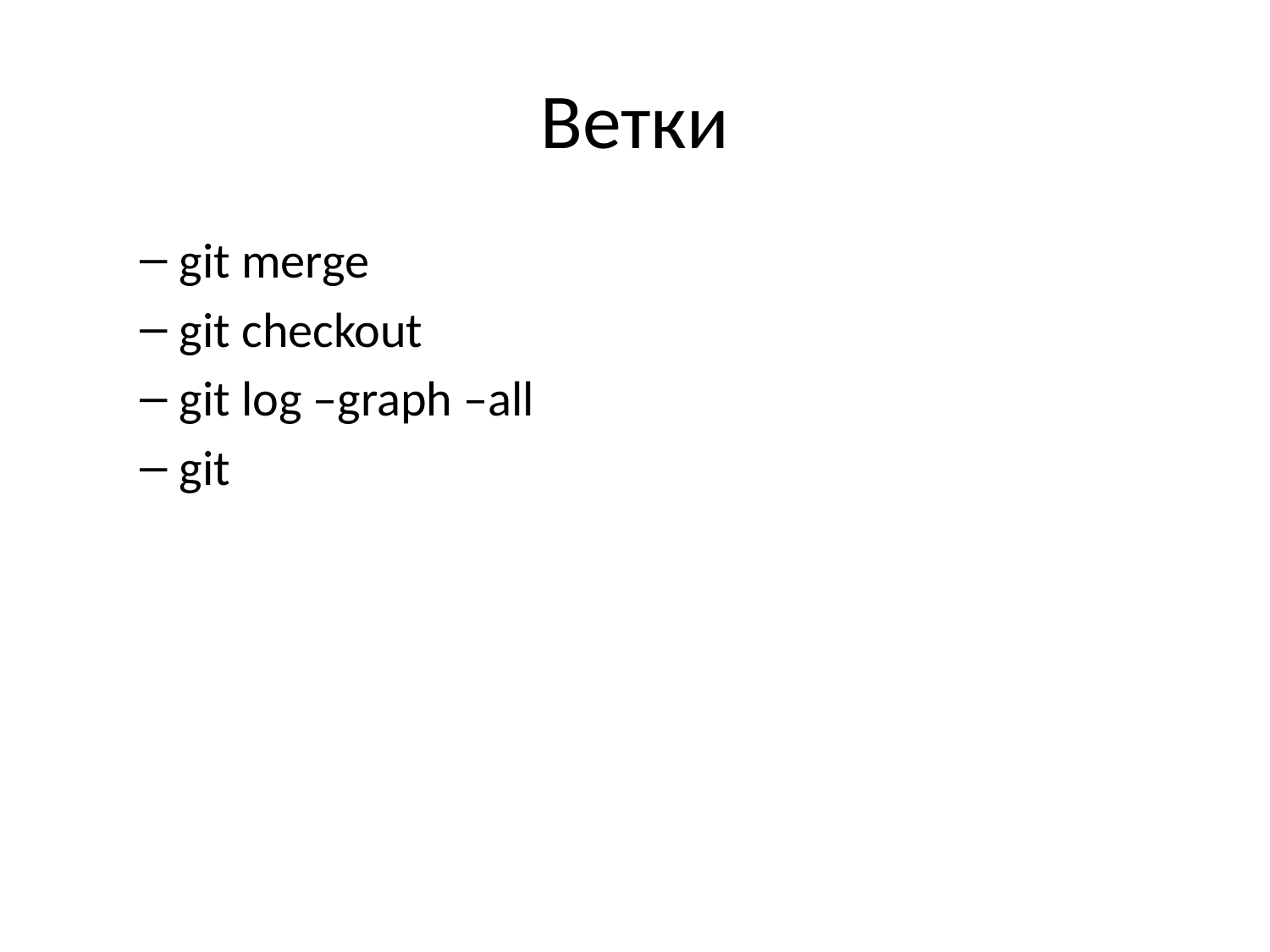

# Ветки
git merge
git checkout
git log –graph –all
git